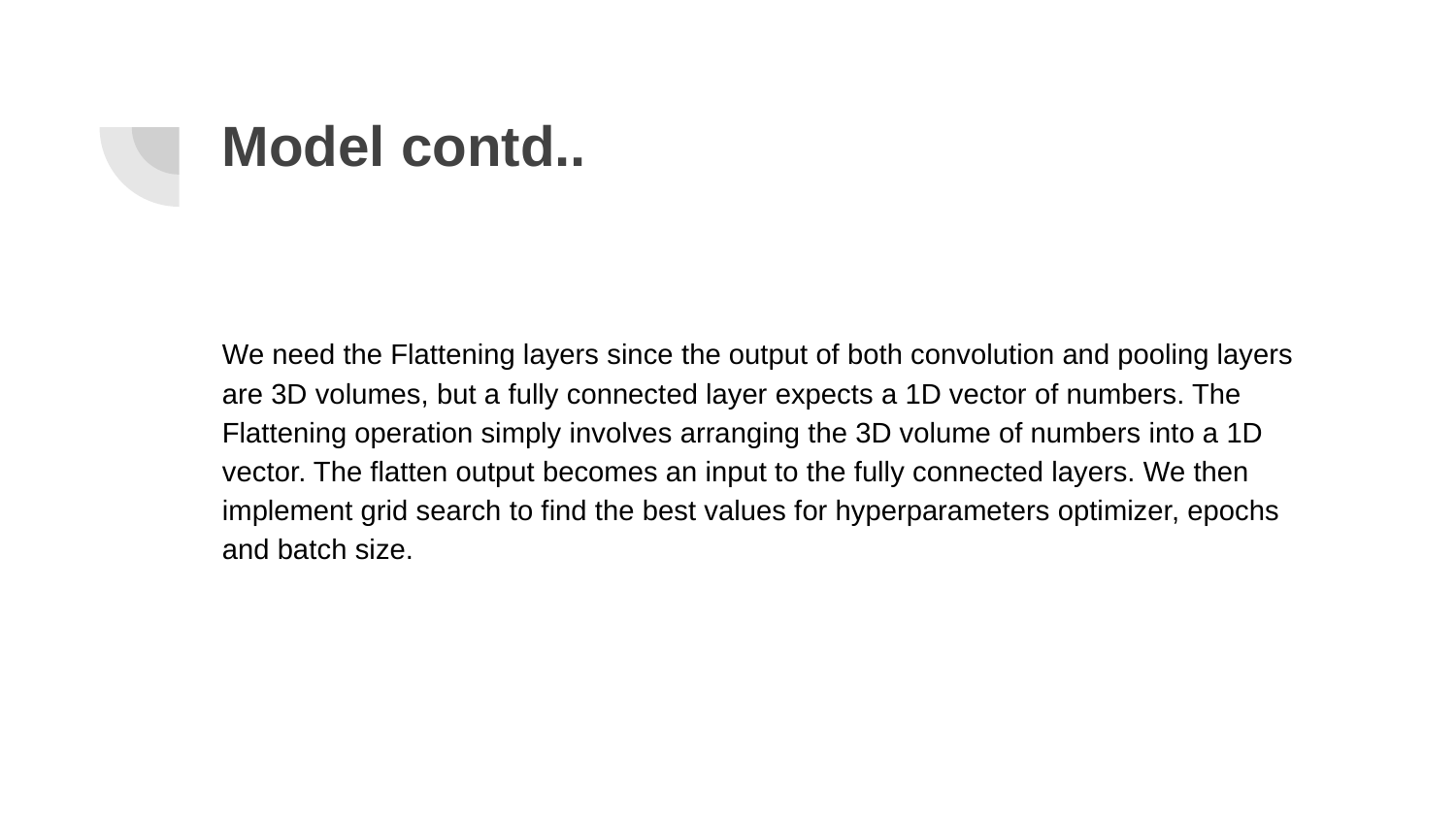

# Model contd..
We need the Flattening layers since the output of both convolution and pooling layers are 3D volumes, but a fully connected layer expects a 1D vector of numbers. The Flattening operation simply involves arranging the 3D volume of numbers into a 1D vector. The flatten output becomes an input to the fully connected layers. We then implement grid search to find the best values for hyperparameters optimizer, epochs and batch size.